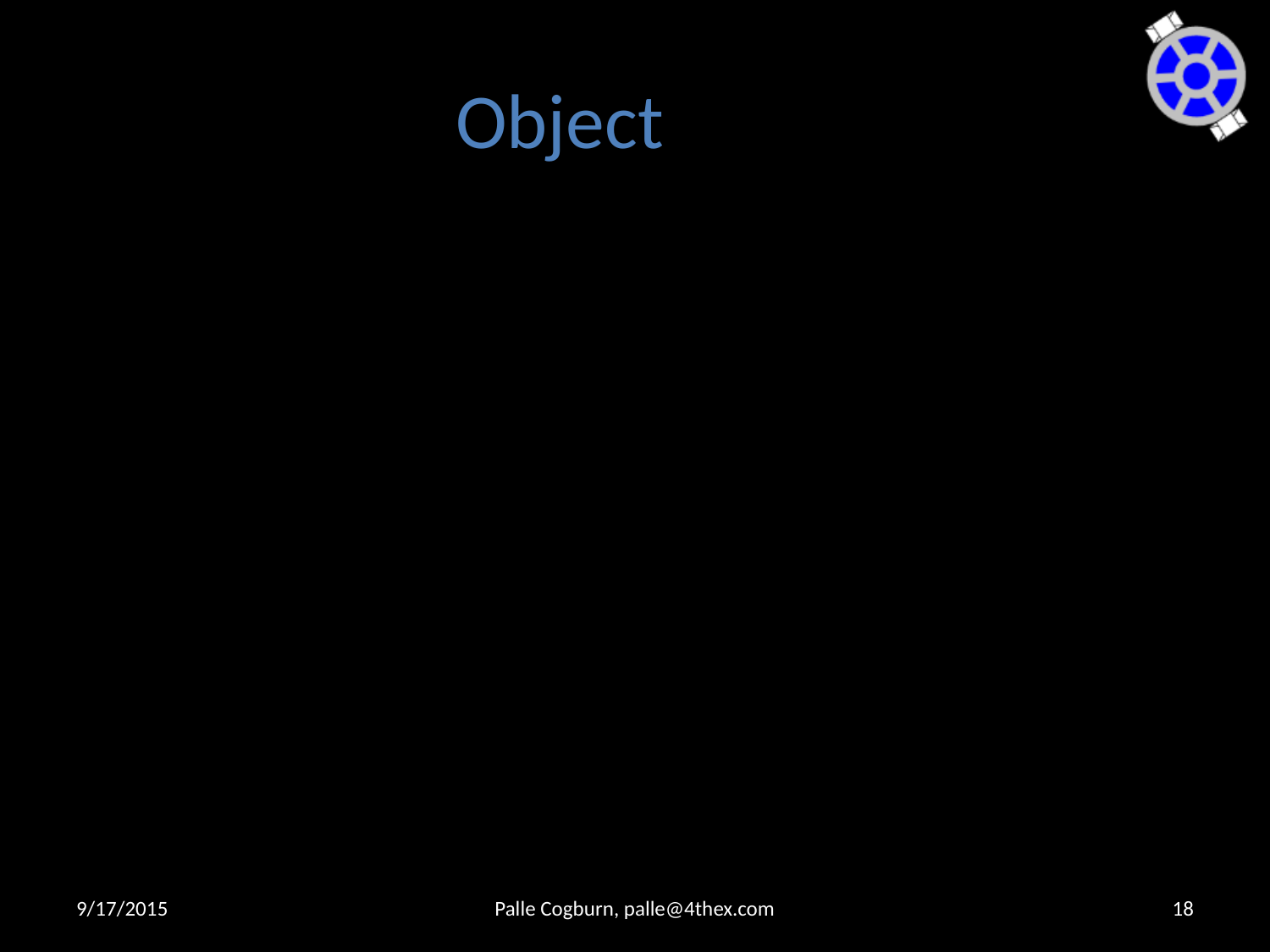

# Object

9/17/2015
Palle Cogburn, palle@4thex.com
18